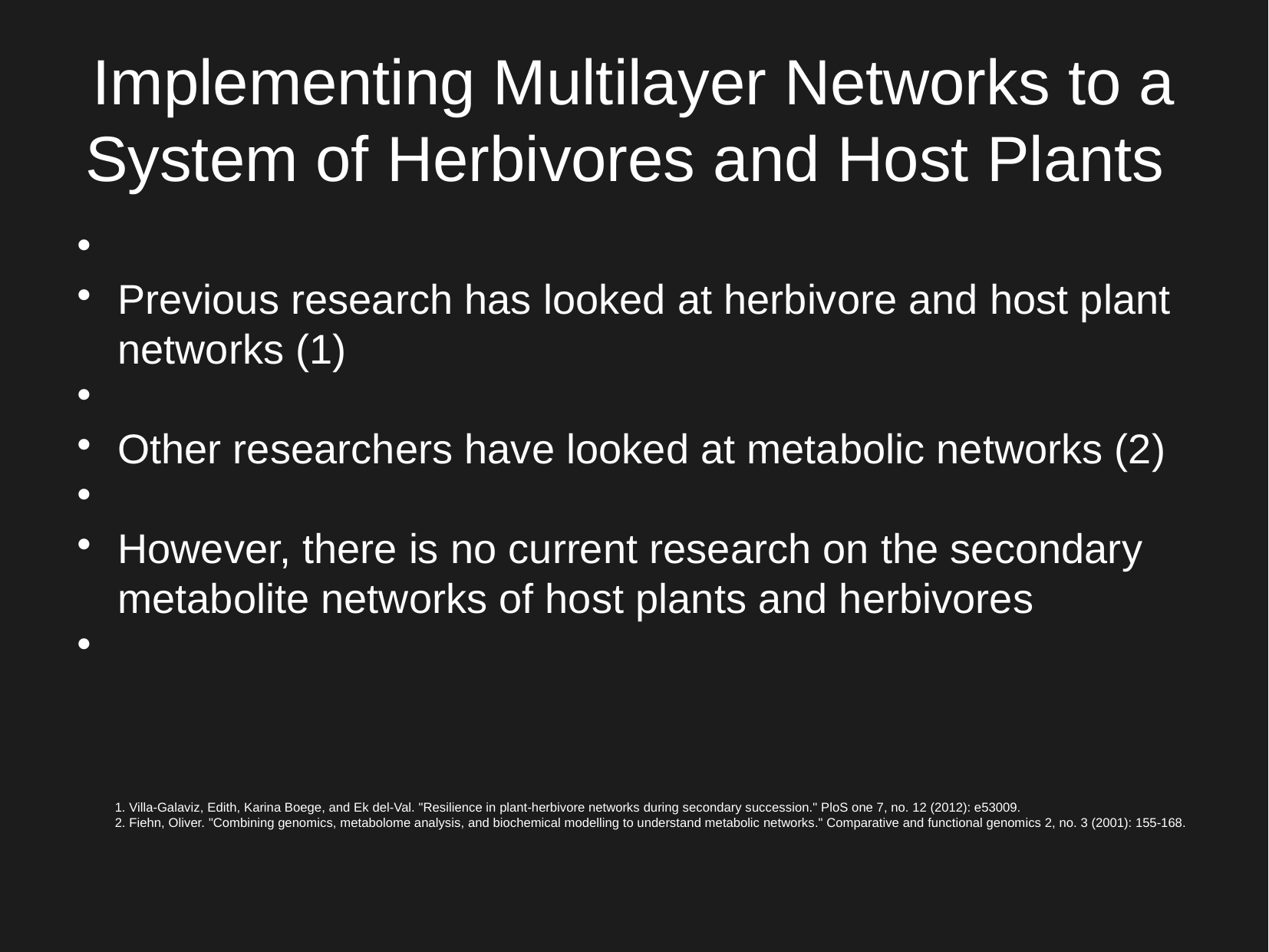

Implementing Multilayer Networks to a System of Herbivores and Host Plants

Previous research has looked at herbivore and host plant networks (1)

Other researchers have looked at metabolic networks (2)

However, there is no current research on the secondary metabolite networks of host plants and herbivores

1. Villa-Galaviz, Edith, Karina Boege, and Ek del-Val. "Resilience in plant-herbivore networks during secondary succession." PloS one 7, no. 12 (2012): e53009.
2. Fiehn, Oliver. "Combining genomics, metabolome analysis, and biochemical modelling to understand metabolic networks." Comparative and functional genomics 2, no. 3 (2001): 155-168.